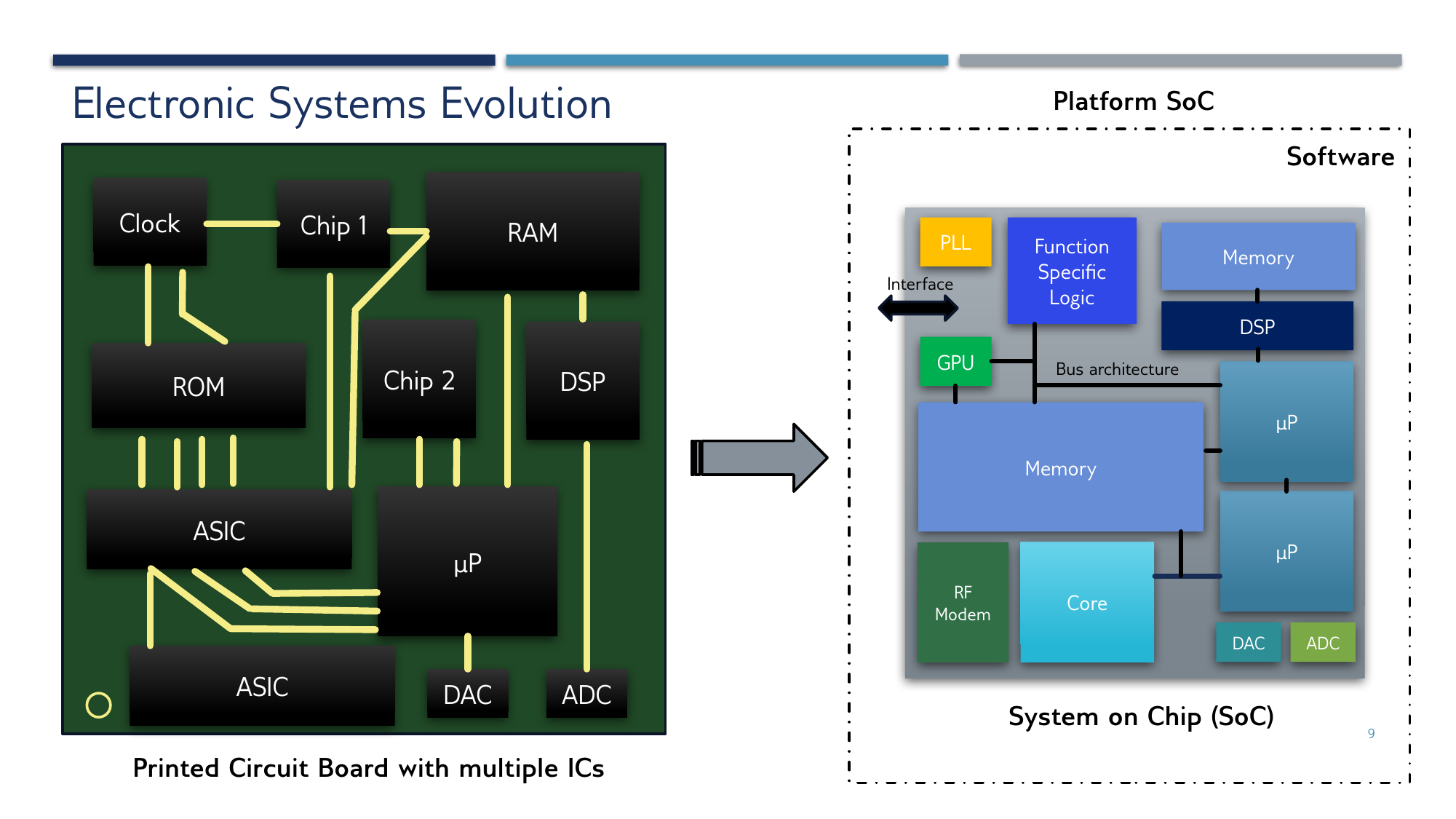

# Electronic Systems Evolution
Platform SoC

Software

PLL
Function Specific Logic
Memory
DSP
GPU
Bus architecture
µP
Memory
µP
Core
RF Modem
DAC
ADC
Interface

System on Chip (SoC)

RAM
Clock
Chip 1
Chip 2
DSP
ROM
µP
ASIC
ASIC
DAC
ADC

9
Printed Circuit Board with multiple ICs